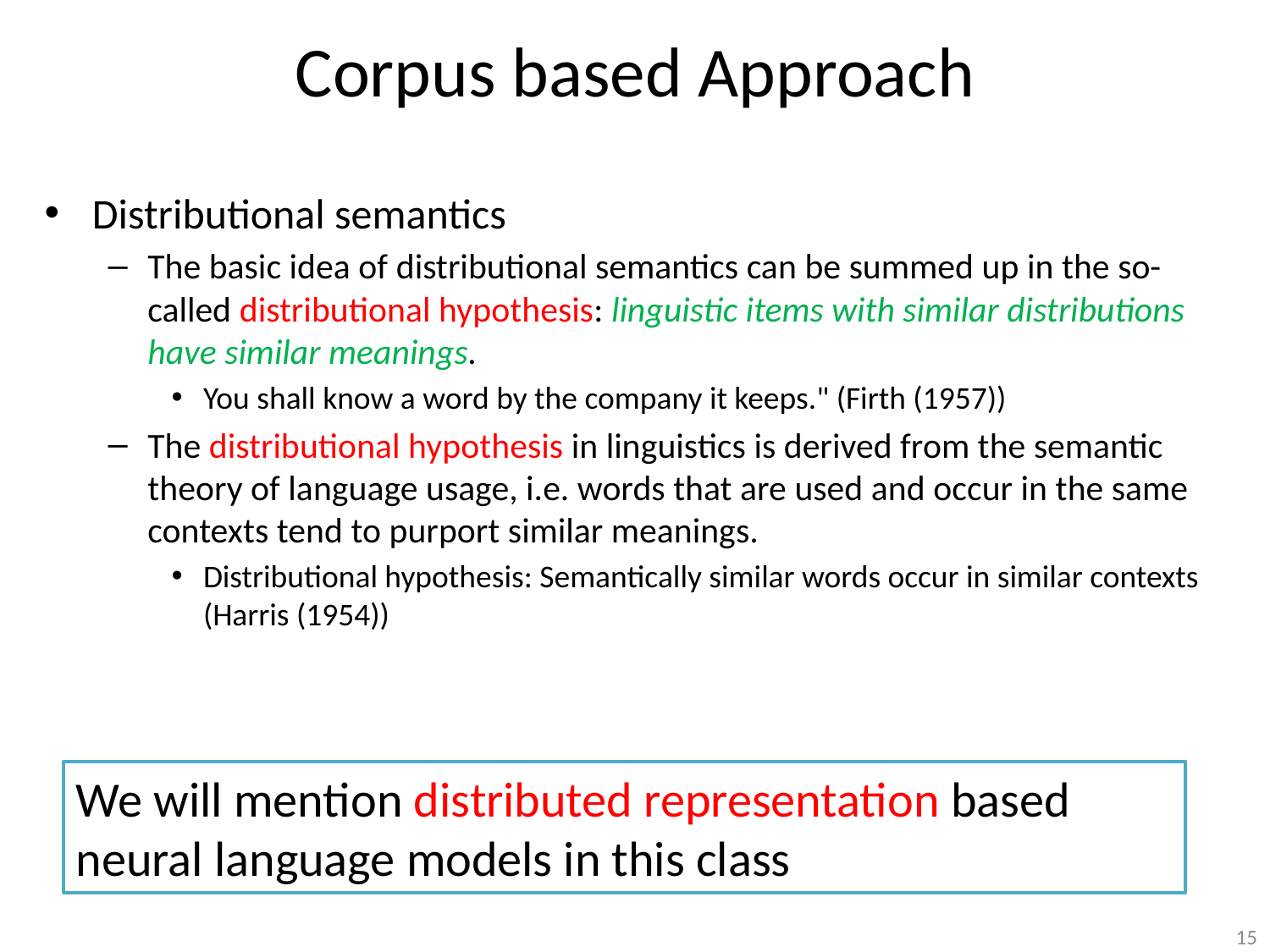

# Corpus based Approach
Distributional semantics
The basic idea of distributional semantics can be summed up in the so-called distributional hypothesis: linguistic items with similar distributions have similar meanings.
You shall know a word by the company it keeps." (Firth (1957))
The distributional hypothesis in linguistics is derived from the semantic theory of language usage, i.e. words that are used and occur in the same contexts tend to purport similar meanings.
Distributional hypothesis: Semantically similar words occur in similar contexts (Harris (1954))

We will mention distributed representation based neural language models in this class
15